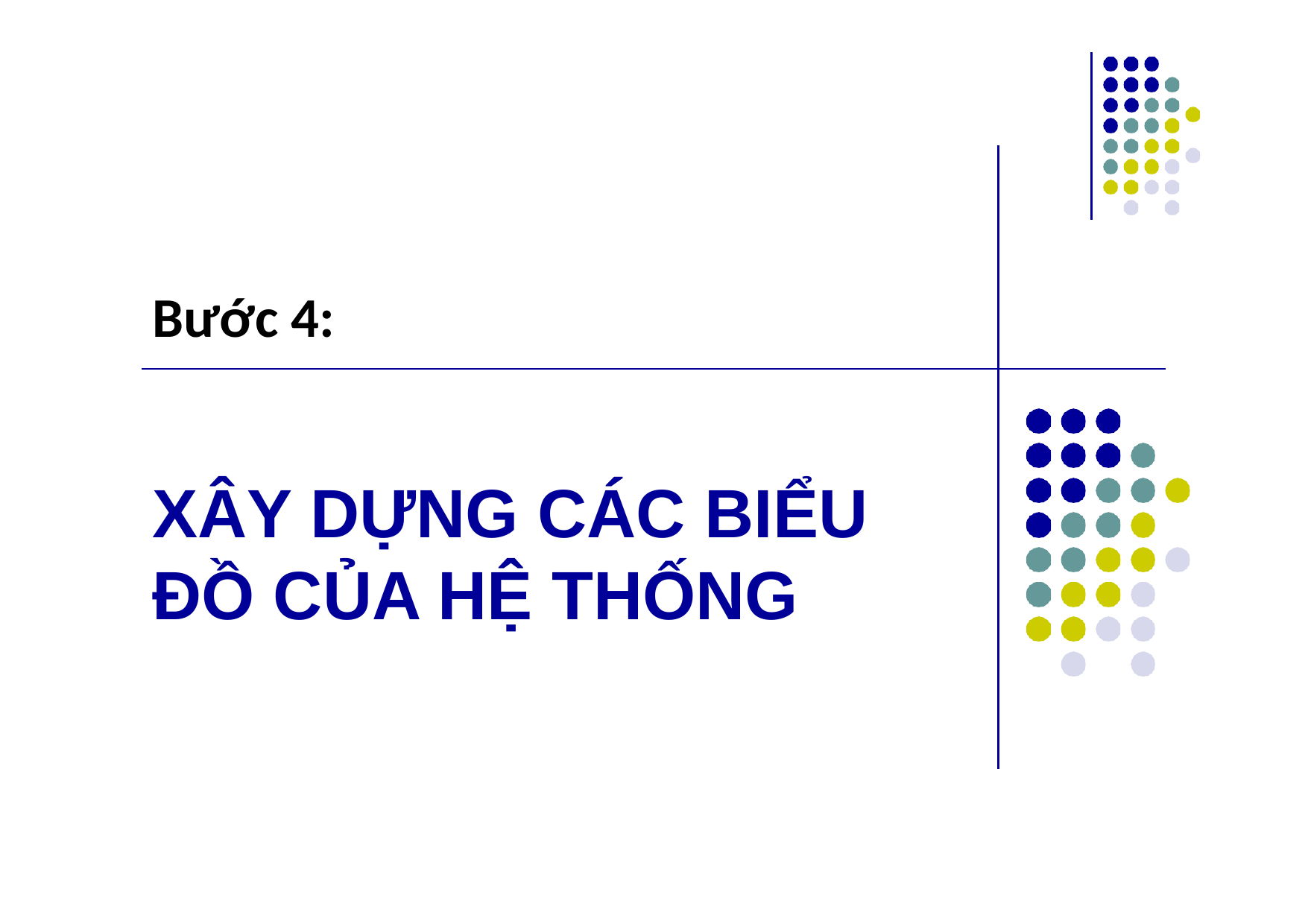

Bước 4:

# XÂY DỰNG CÁC BIỂU ĐỒ CỦA HỆ THỐNG